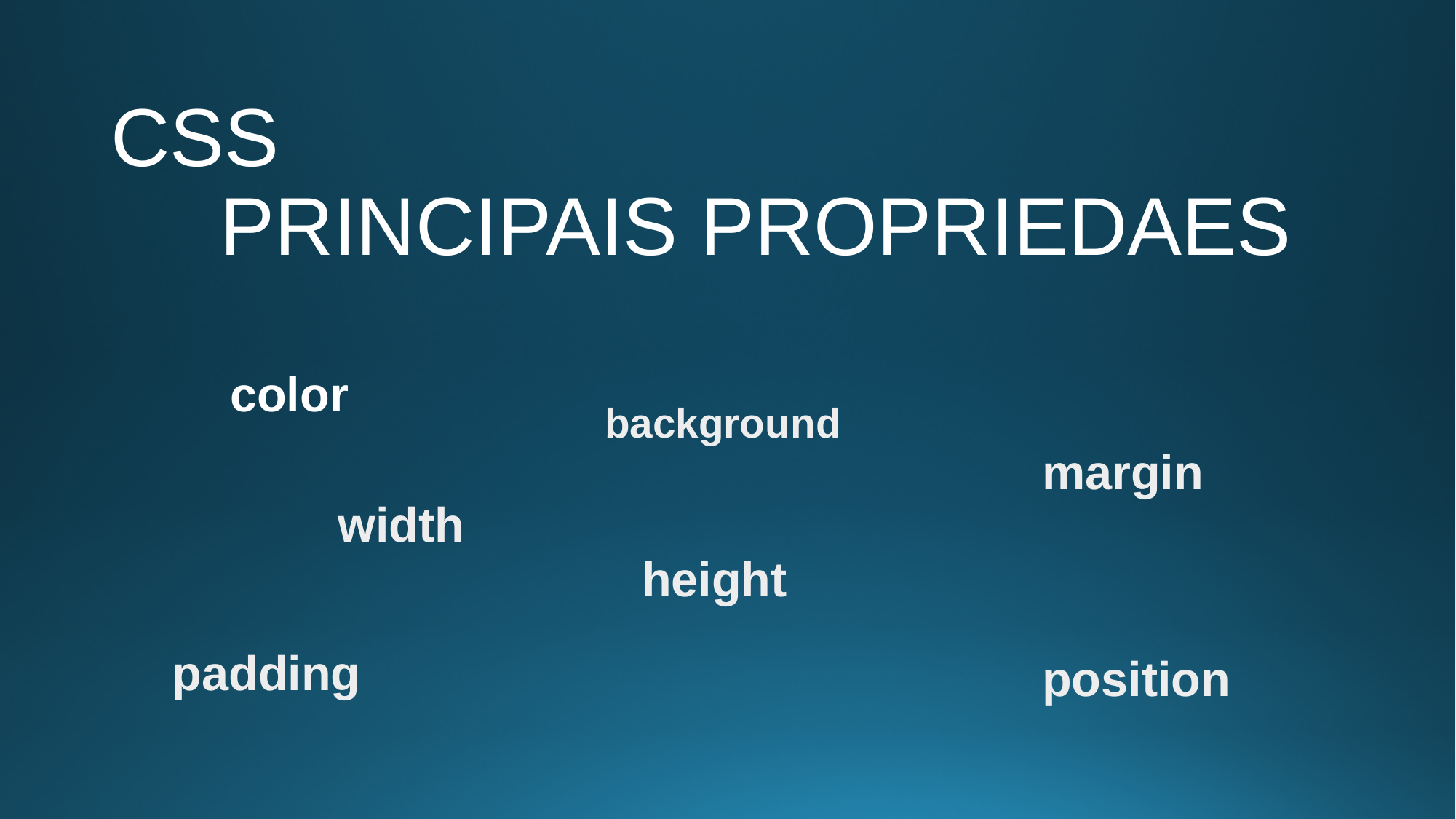

# CSS PRINCIPAIS PROPRIEDAES
color
background
margin
width
height
padding
position